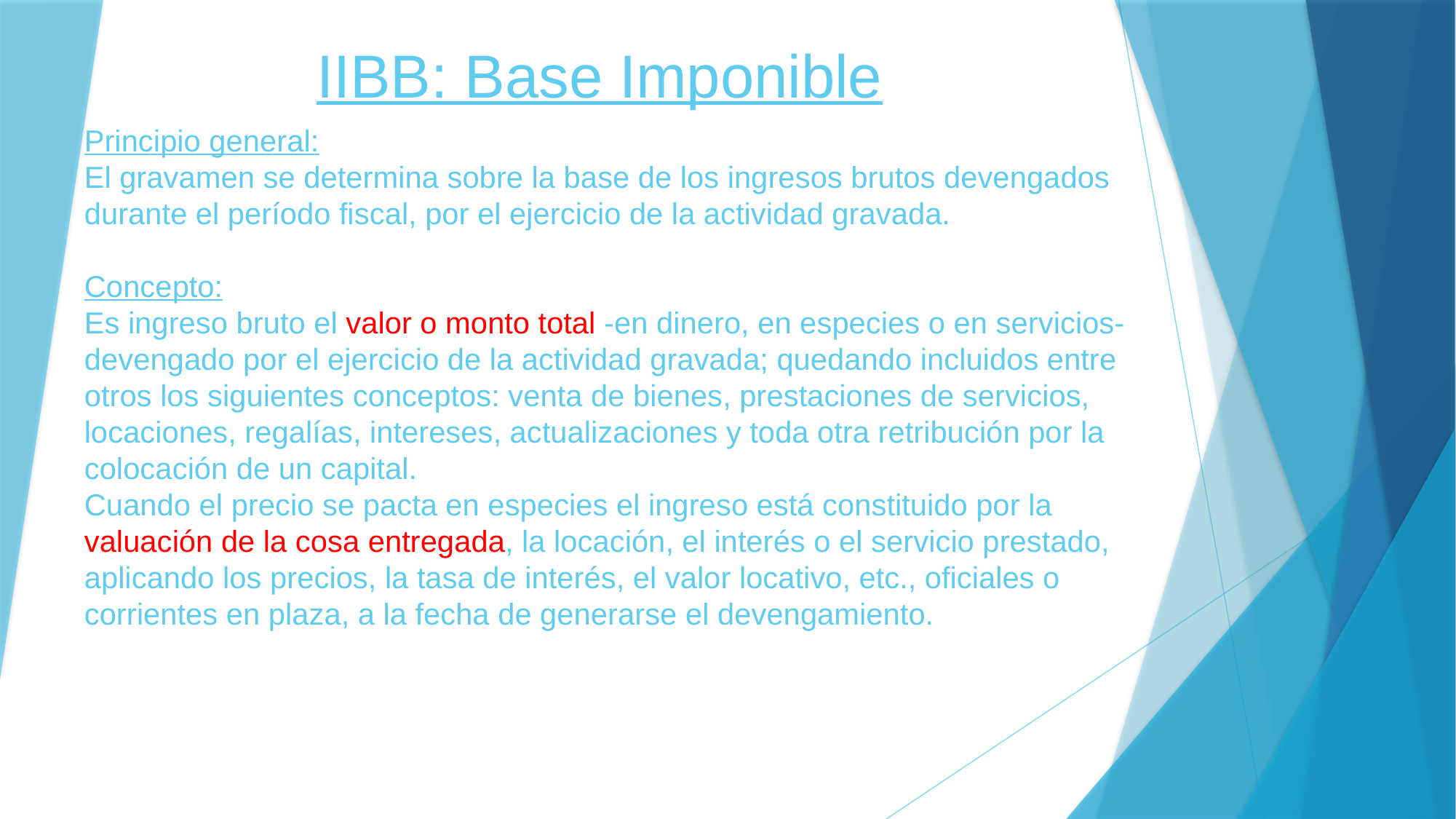

# IIBB: Base Imponible
Principio general:
El gravamen se determina sobre la base de los ingresos brutos devengados durante el período fiscal, por el ejercicio de la actividad gravada.

Concepto:
Es ingreso bruto el valor o monto total -en dinero, en especies o en servicios- devengado por el ejercicio de la actividad gravada; quedando incluidos entre otros los siguientes conceptos: venta de bienes, prestaciones de servicios, locaciones, regalías, intereses, actualizaciones y toda otra retribución por la colocación de un capital.
Cuando el precio se pacta en especies el ingreso está constituido por la valuación de la cosa entregada, la locación, el interés o el servicio prestado, aplicando los precios, la tasa de interés, el valor locativo, etc., oficiales o corrientes en plaza, a la fecha de generarse el devengamiento.